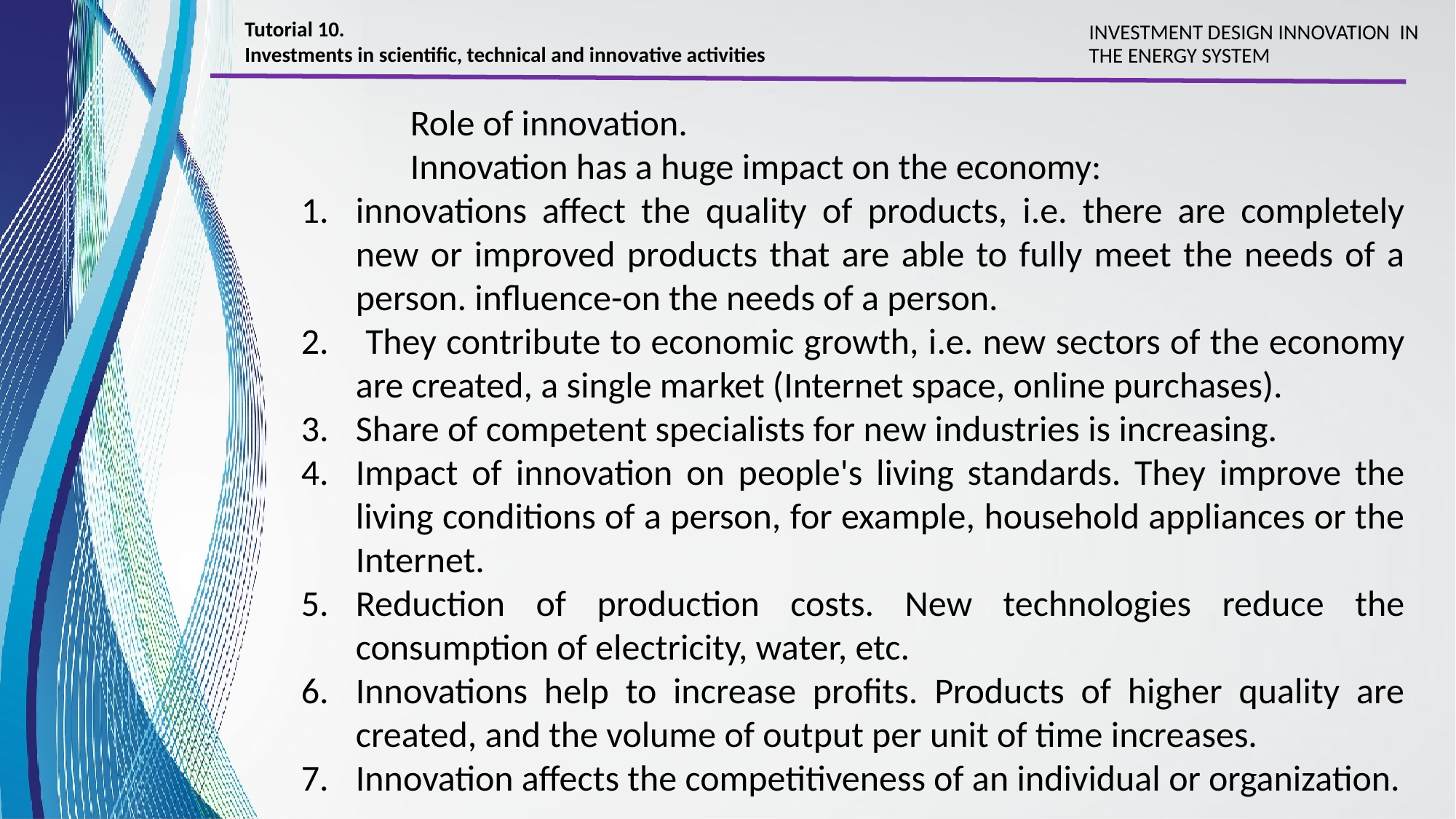

Tutorial 10.
Investments in scientific, technical and innovative activities
INVESTMENT DESIGN INNOVATION  IN
THE ENERGY SYSTEM
	Role of innovation.
	Innovation has a huge impact on the economy:
innovations affect the quality of products, i.e. there are completely new or improved products that are able to fully meet the needs of a person. influence-on the needs of a person.
 They contribute to economic growth, i.e. new sectors of the economy are created, a single market (Internet space, online purchases).
Share of competent specialists for new industries is increasing.
Impact of innovation on people's living standards. They improve the living conditions of a person, for example, household appliances or the Internet.
Reduction of production costs. New technologies reduce the consumption of electricity, water, etc.
Innovations help to increase profits. Products of higher quality are created, and the volume of output per unit of time increases.
Innovation affects the competitiveness of an individual or organization.